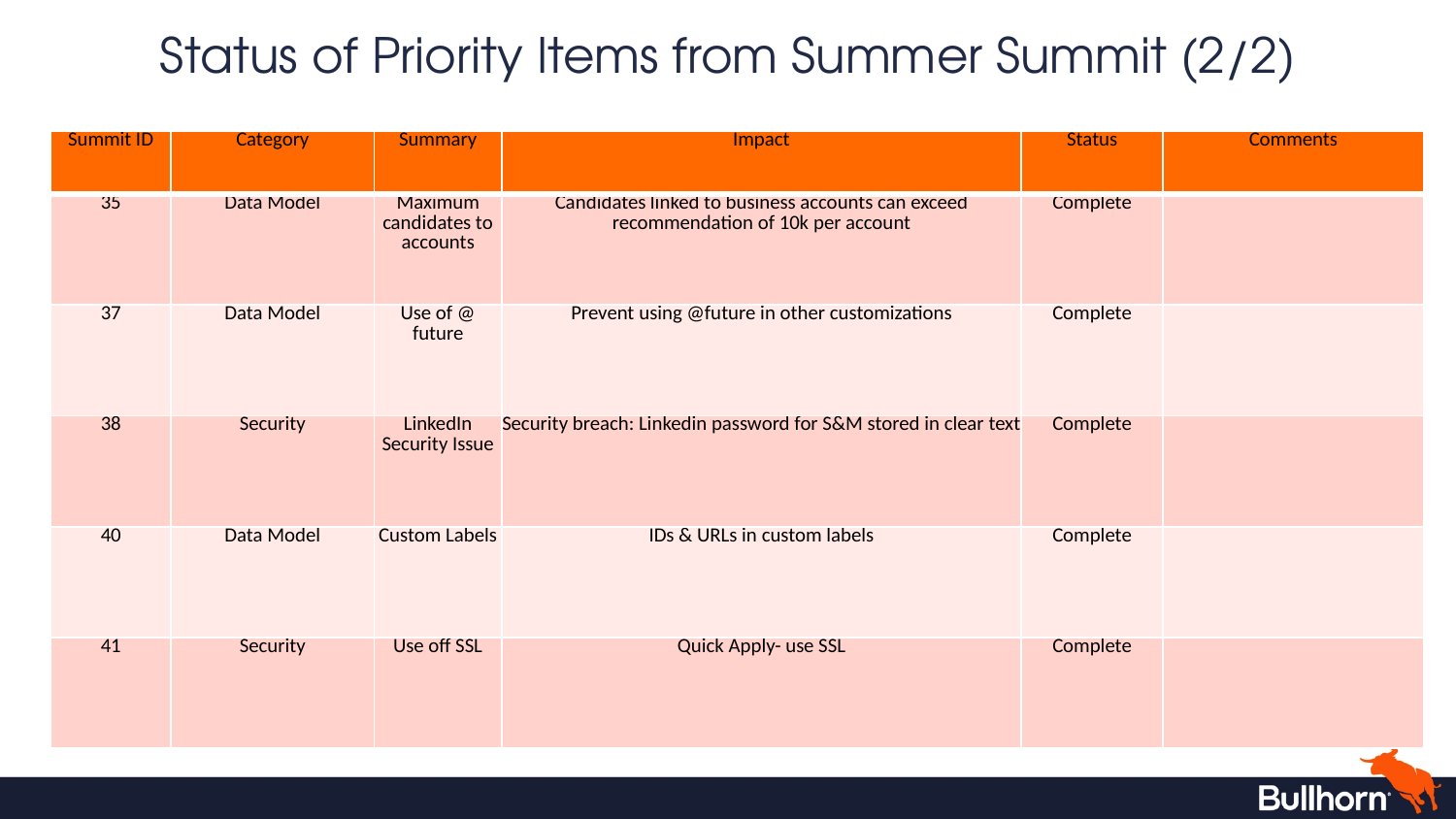

# Status of Priority Items from Summer Summit (2/2)
| Summit ID | Category | Summary | Impact | Status | Comments |
| --- | --- | --- | --- | --- | --- |
| 35 | Data Model | Maximum candidates to accounts | Candidates linked to business accounts can exceed recommendation of 10k per account | Complete |  |
| 37 | Data Model | Use of @ future | Prevent using @future in other customizations | Complete |  |
| 38 | Security | LinkedIn Security Issue | Security breach: Linkedin password for S&M stored in clear text | Complete |  |
| 40 | Data Model | Custom Labels | IDs & URLs in custom labels | Complete |  |
| 41 | Security | Use off SSL | Quick Apply- use SSL | Complete |  |